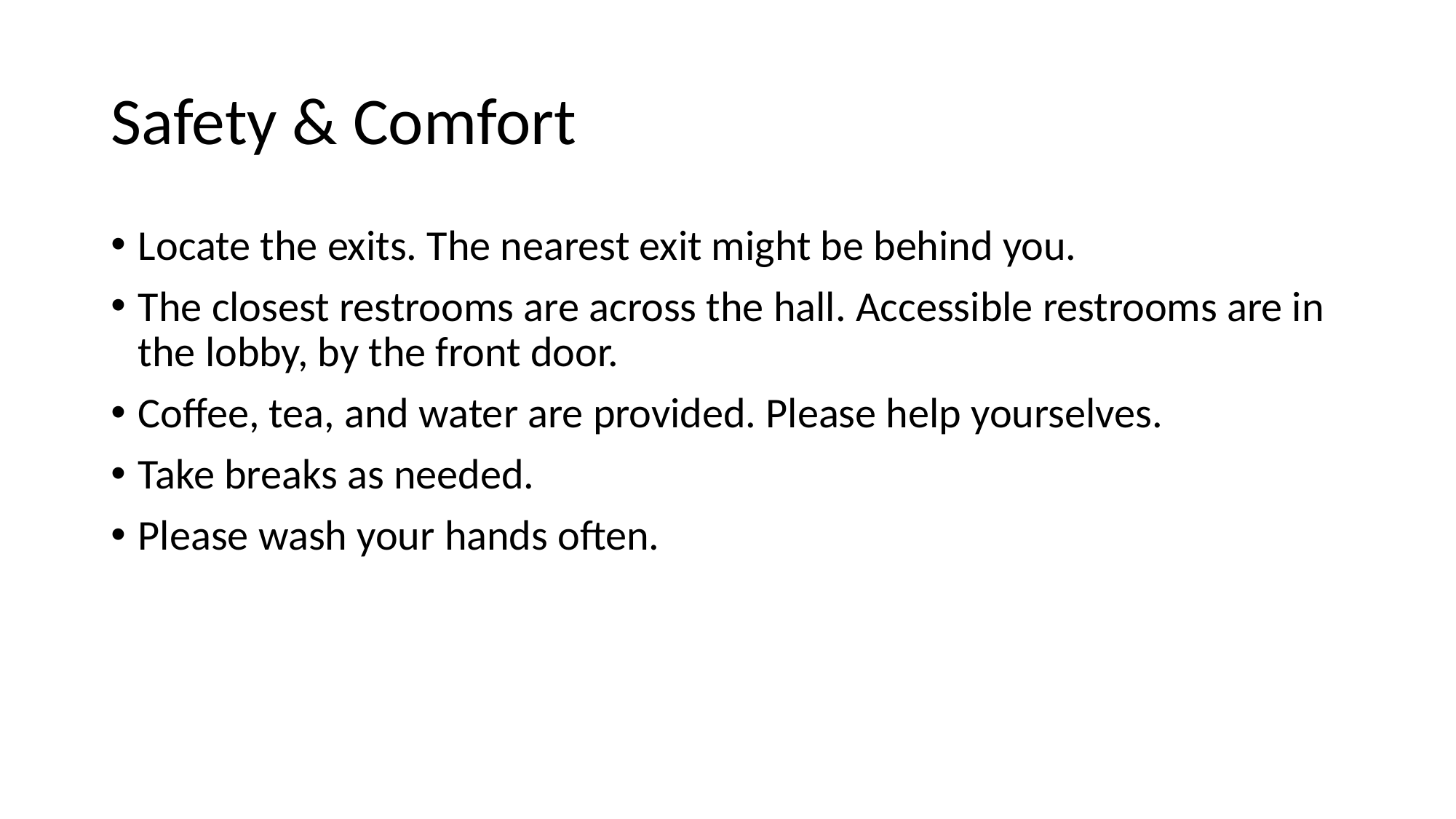

# Safety & Comfort
Locate the exits. The nearest exit might be behind you.
The closest restrooms are across the hall. Accessible restrooms are in the lobby, by the front door.
Coffee, tea, and water are provided. Please help yourselves.
Take breaks as needed.
Please wash your hands often.